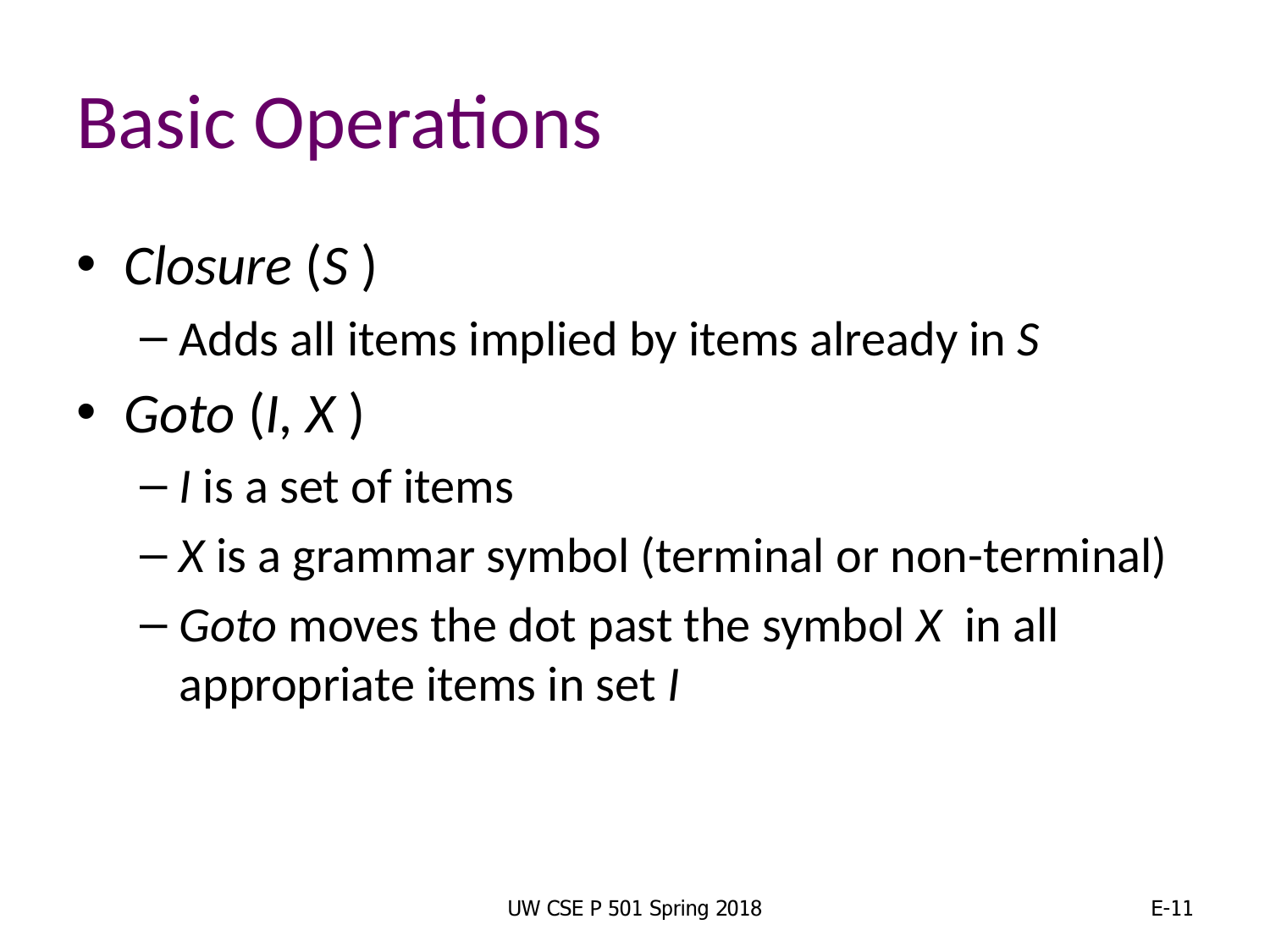

# Basic Operations
Closure (S )
Adds all items implied by items already in S
Goto (I, X )
I is a set of items
X is a grammar symbol (terminal or non-terminal)
Goto moves the dot past the symbol X  in all appropriate items in set I
UW CSE P 501 Spring 2018
E-11